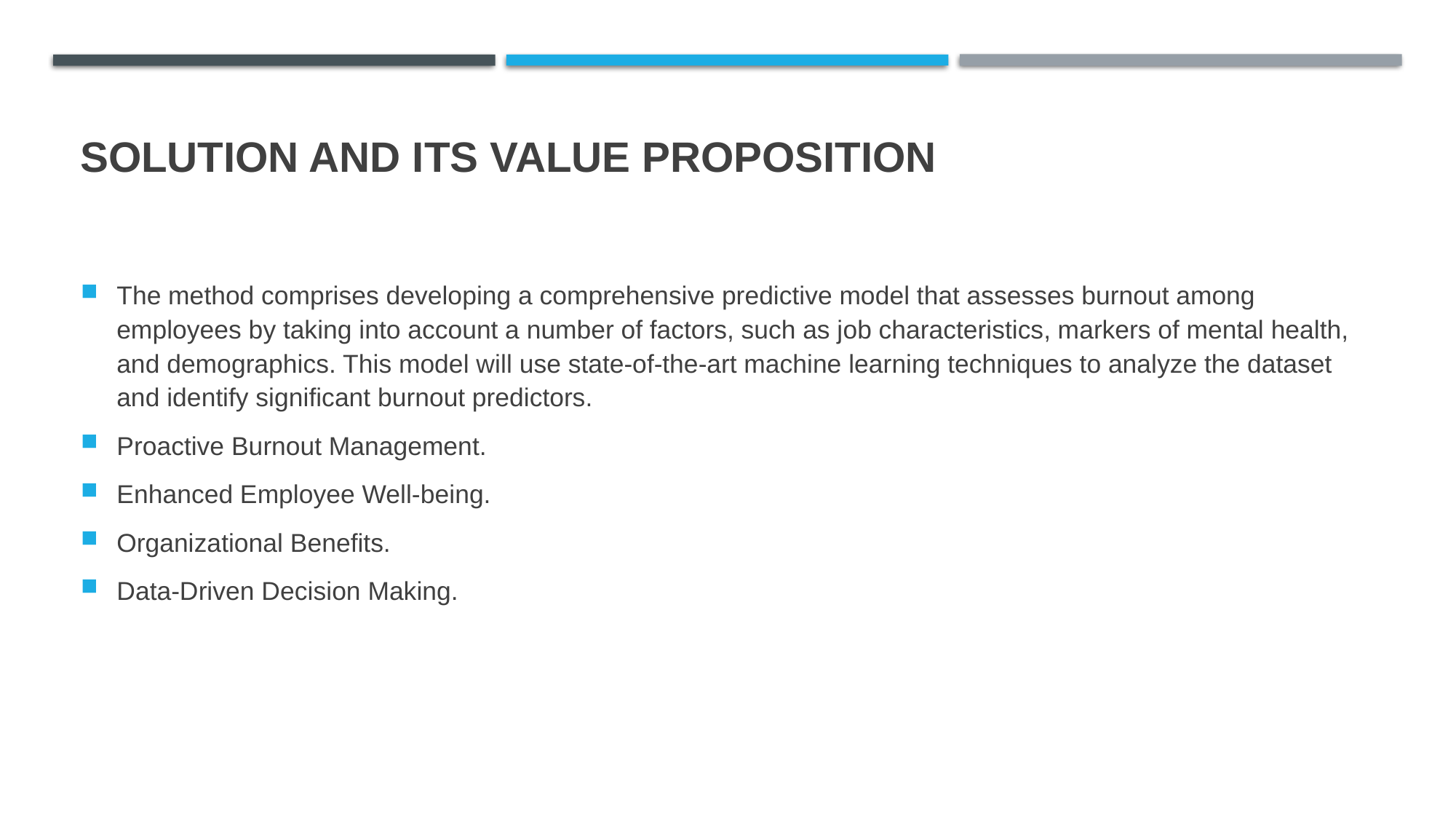

# SOLUTION AND ITS VALUE PROPOSITION
The method comprises developing a comprehensive predictive model that assesses burnout among employees by taking into account a number of factors, such as job characteristics, markers of mental health, and demographics. This model will use state-of-the-art machine learning techniques to analyze the dataset and identify significant burnout predictors.
Proactive Burnout Management.
Enhanced Employee Well-being.
Organizational Benefits.
Data-Driven Decision Making.